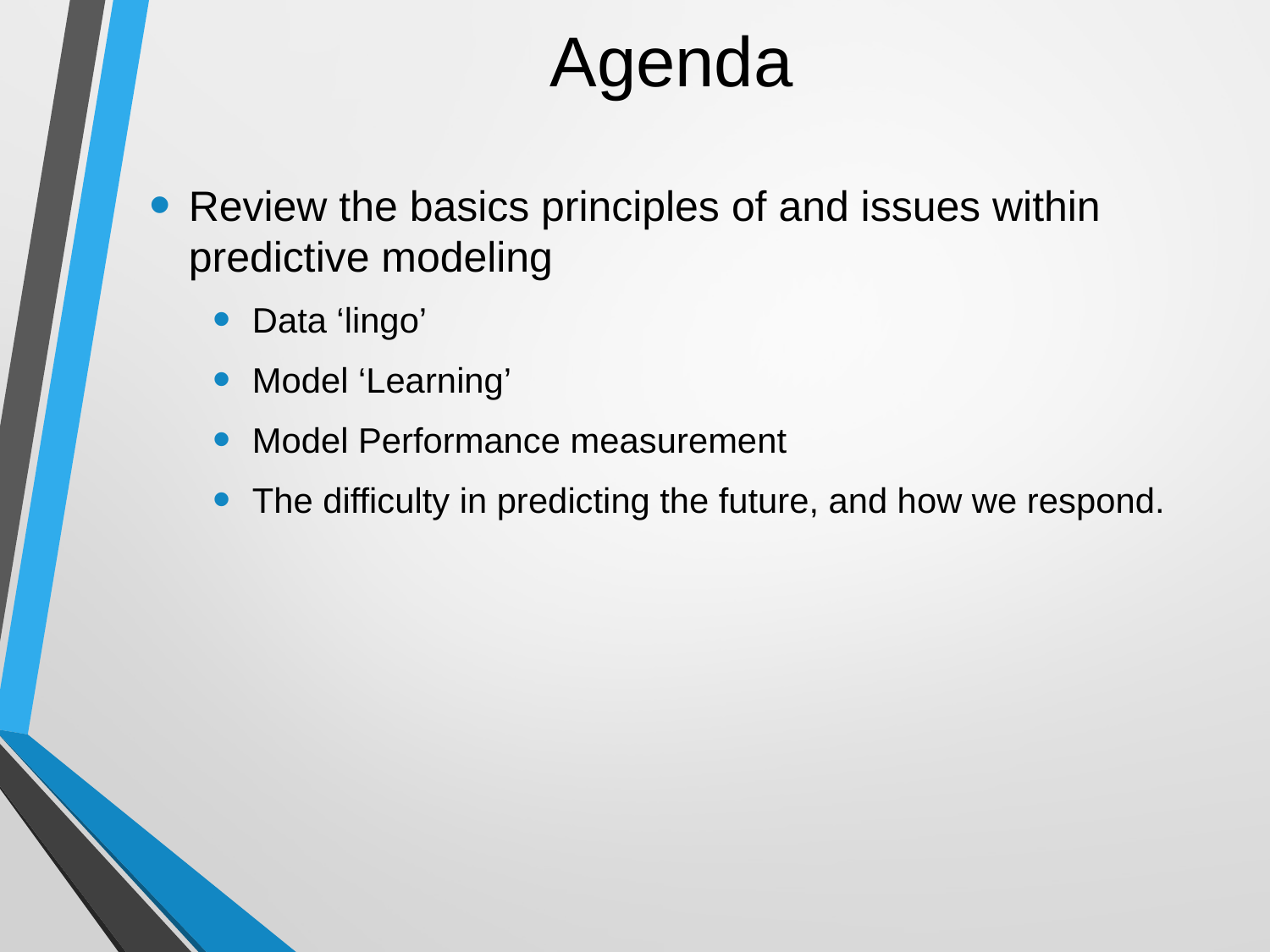

# Agenda
Review the basics principles of and issues within predictive modeling
Data ‘lingo’
Model ‘Learning’
Model Performance measurement
The difficulty in predicting the future, and how we respond.